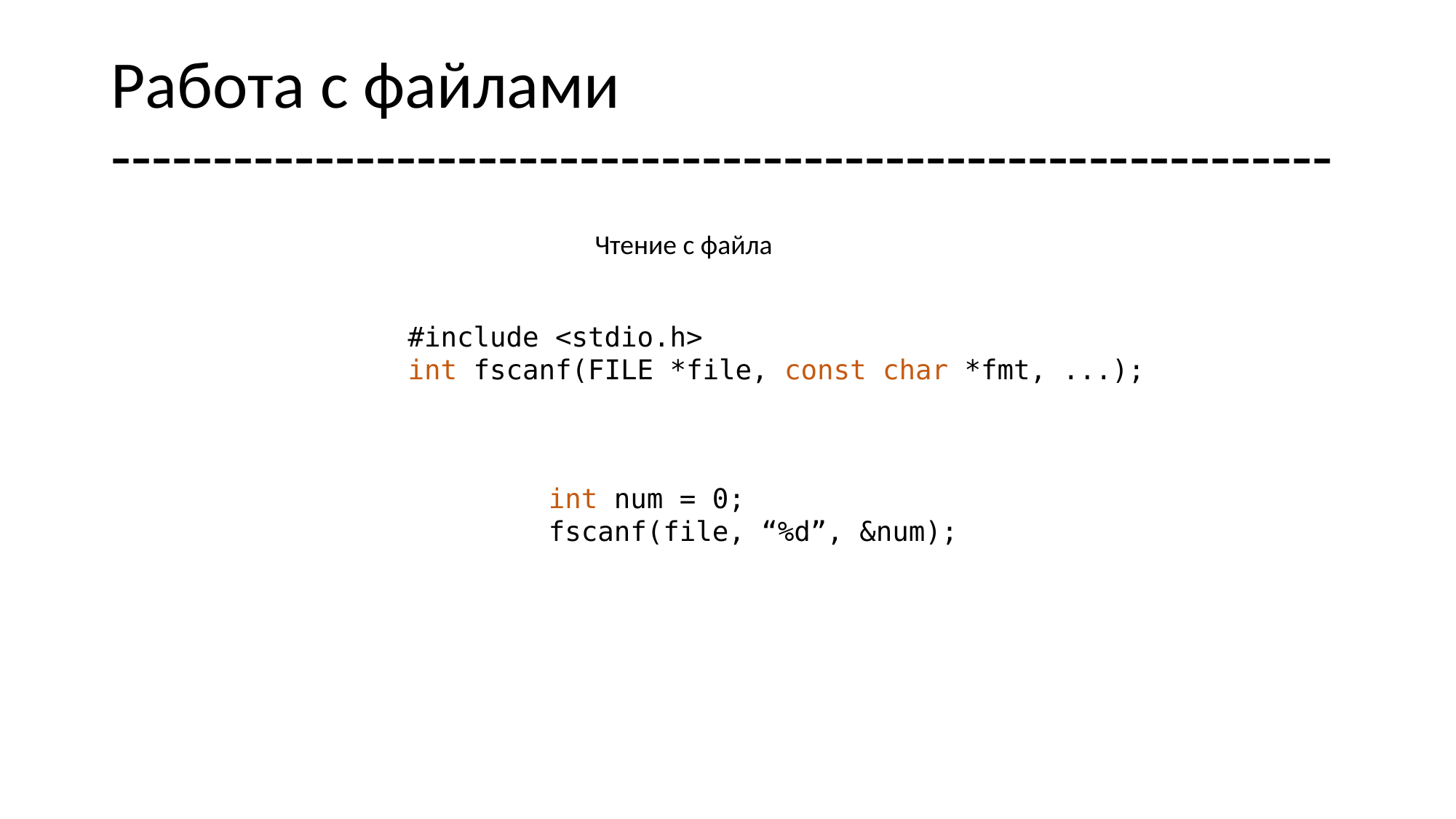

# Работа с файлами ------------------------------------------------------------
Чтение с файла
#include <stdio.h>
int fscanf(FILE *file, const char *fmt, ...);
int num = 0;
fscanf(file, “%d”, &num);